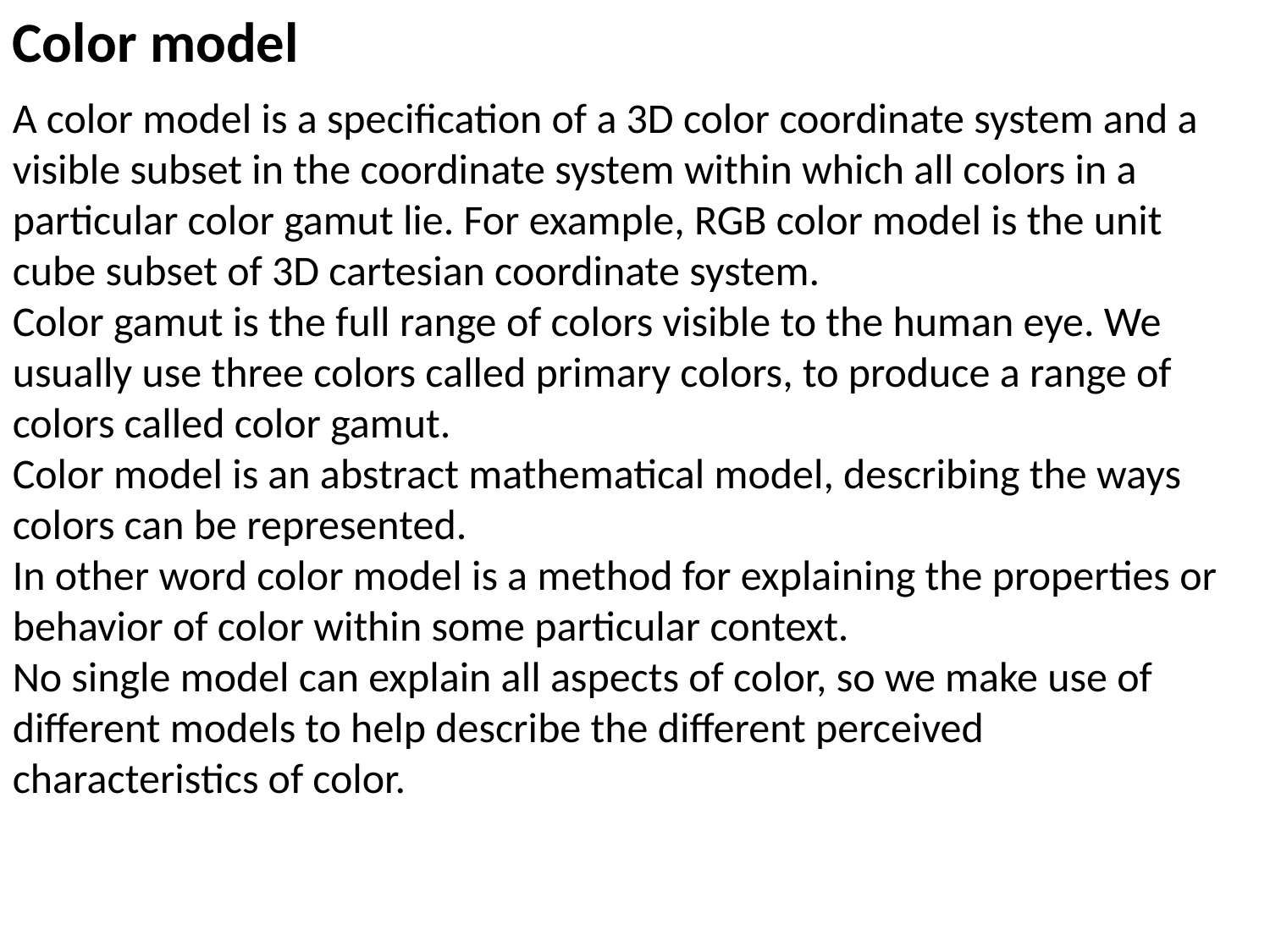

Color model
A color model is a specification of a 3D color coordinate system and a visible subset in the coordinate system within which all colors in a particular color gamut lie. For example, RGB color model is the unit cube subset of 3D cartesian coordinate system.
Color gamut is the full range of colors visible to the human eye. We usually use three colors called primary colors, to produce a range of colors called color gamut.
Color model is an abstract mathematical model, describing the ways colors can be represented.
In other word color model is a method for explaining the properties or behavior of color within some particular context.
No single model can explain all aspects of color, so we make use of different models to help describe the different perceived characteristics of color.